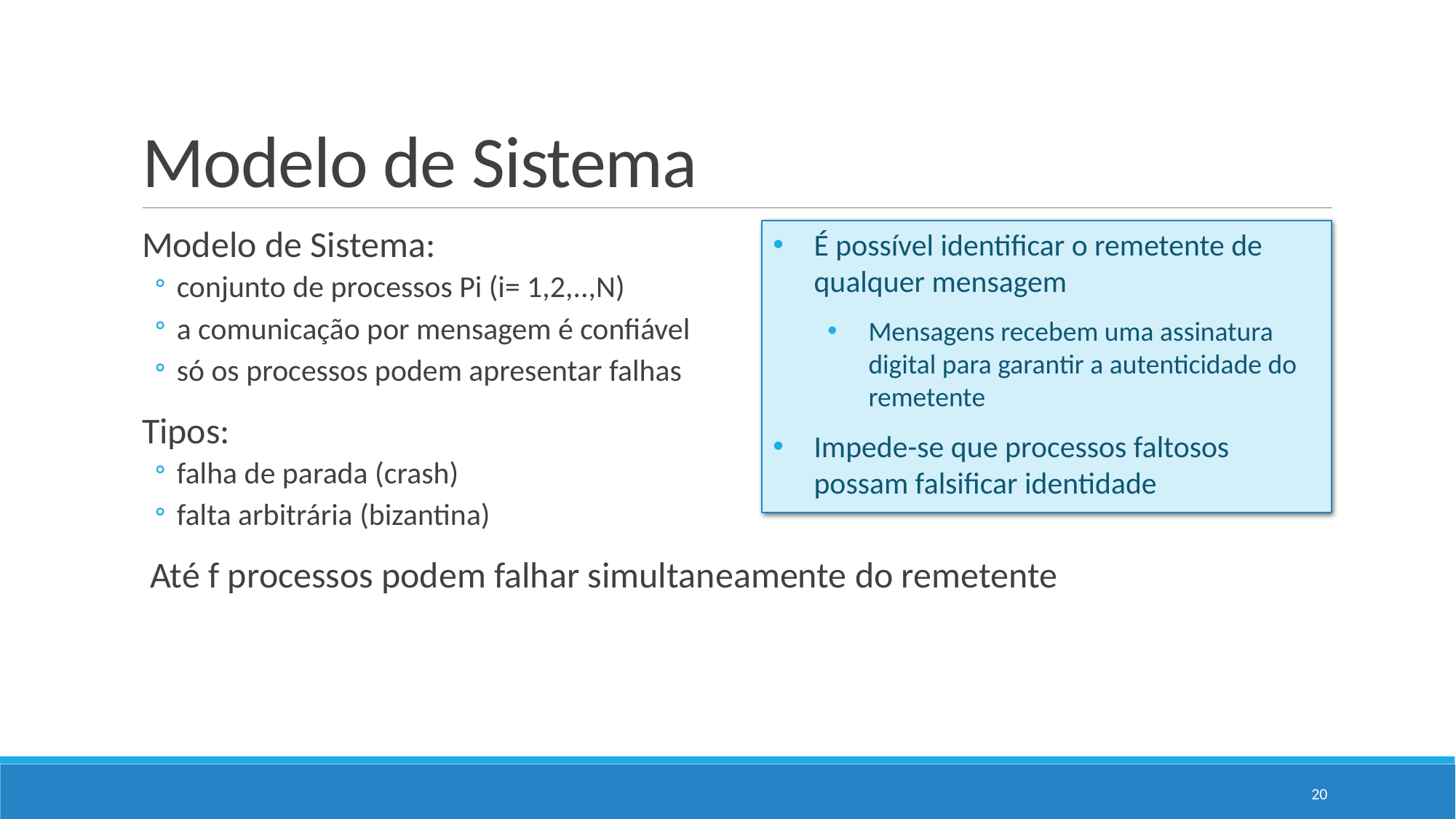

# Modelo de Sistema
Modelo de Sistema:
conjunto de processos Pi (i= 1,2,..,N)
a comunicação por mensagem é confiável
só os processos podem apresentar falhas
Tipos:
falha de parada (crash)
falta arbitrária (bizantina)
 Até f processos podem falhar simultaneamente do remetente

É possível identificar o remetente de qualquer mensagem
Mensagens recebem uma assinatura digital para garantir a autenticidade do remetente
Impede-se que processos faltosos possam falsificar identidade
20